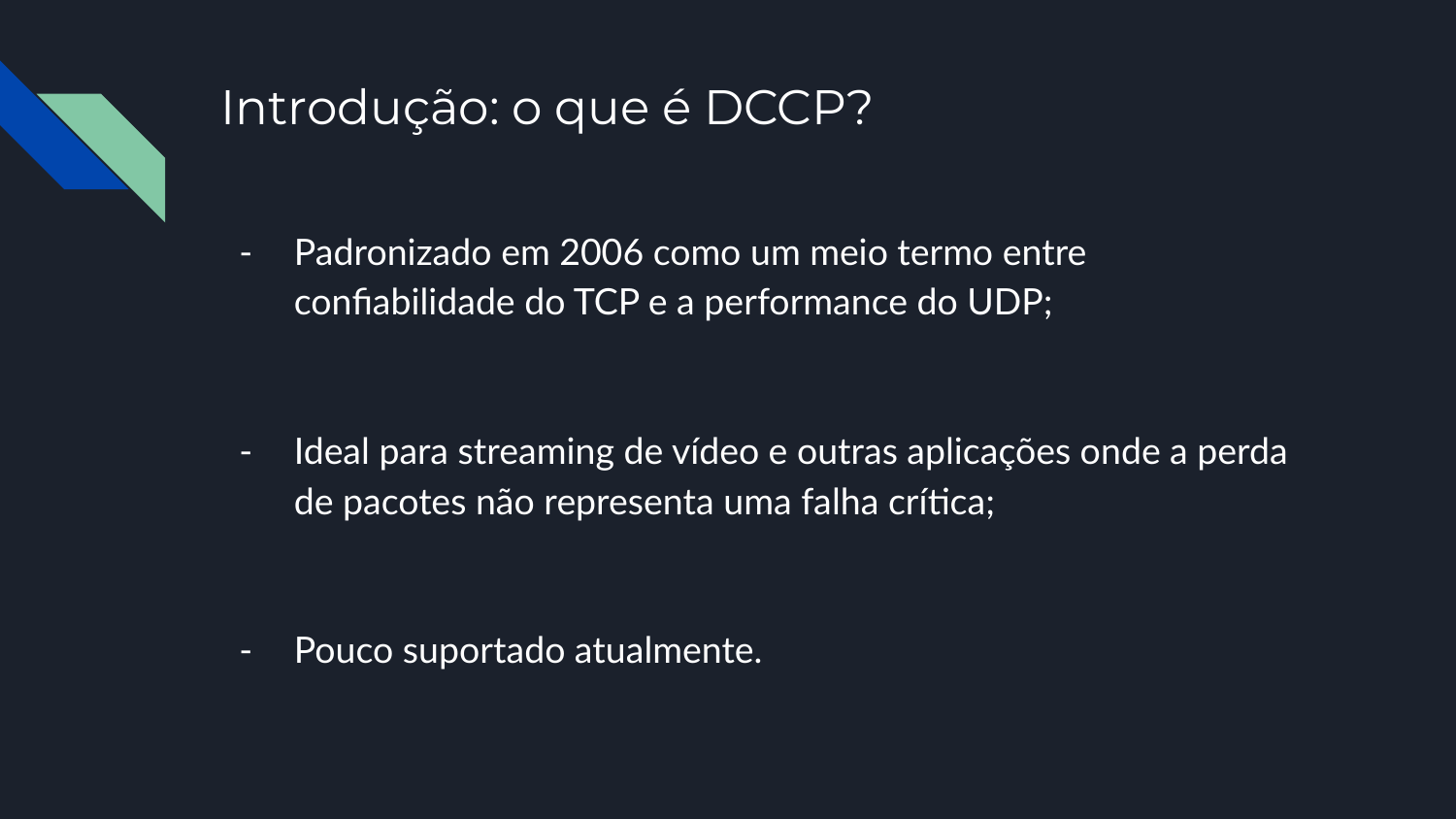

# Introdução: o que é DCCP?
Padronizado em 2006 como um meio termo entre confiabilidade do TCP e a performance do UDP;

Ideal para streaming de vídeo e outras aplicações onde a perda de pacotes não representa uma falha crítica;

Pouco suportado atualmente.